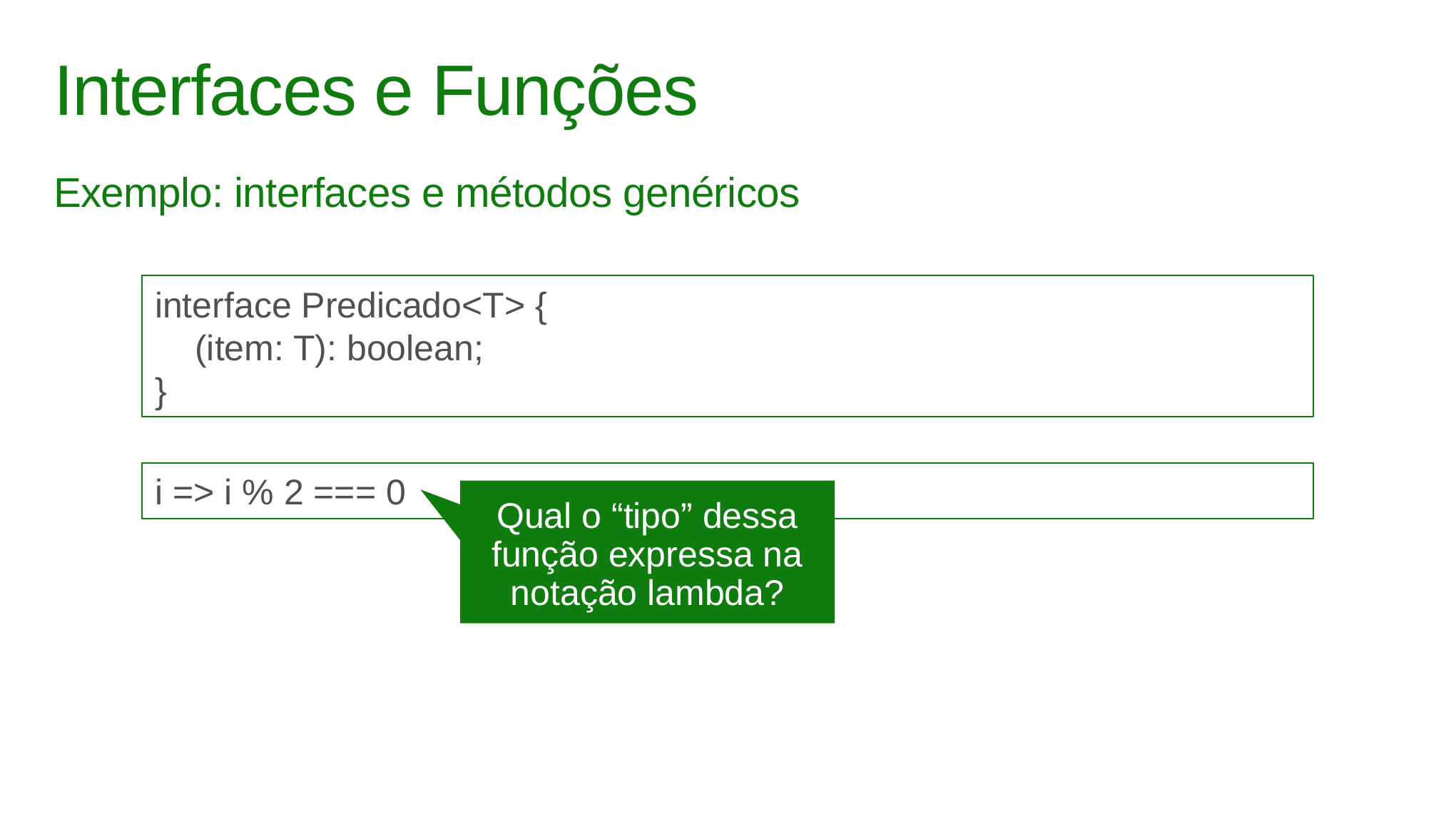

# Interfaces e Funções
Exemplo: interfaces e métodos genéricos
interface Predicado<T> {
    (item: T): boolean;
}
i => i % 2 === 0
Qual o “tipo” dessa função expressa na notação lambda?